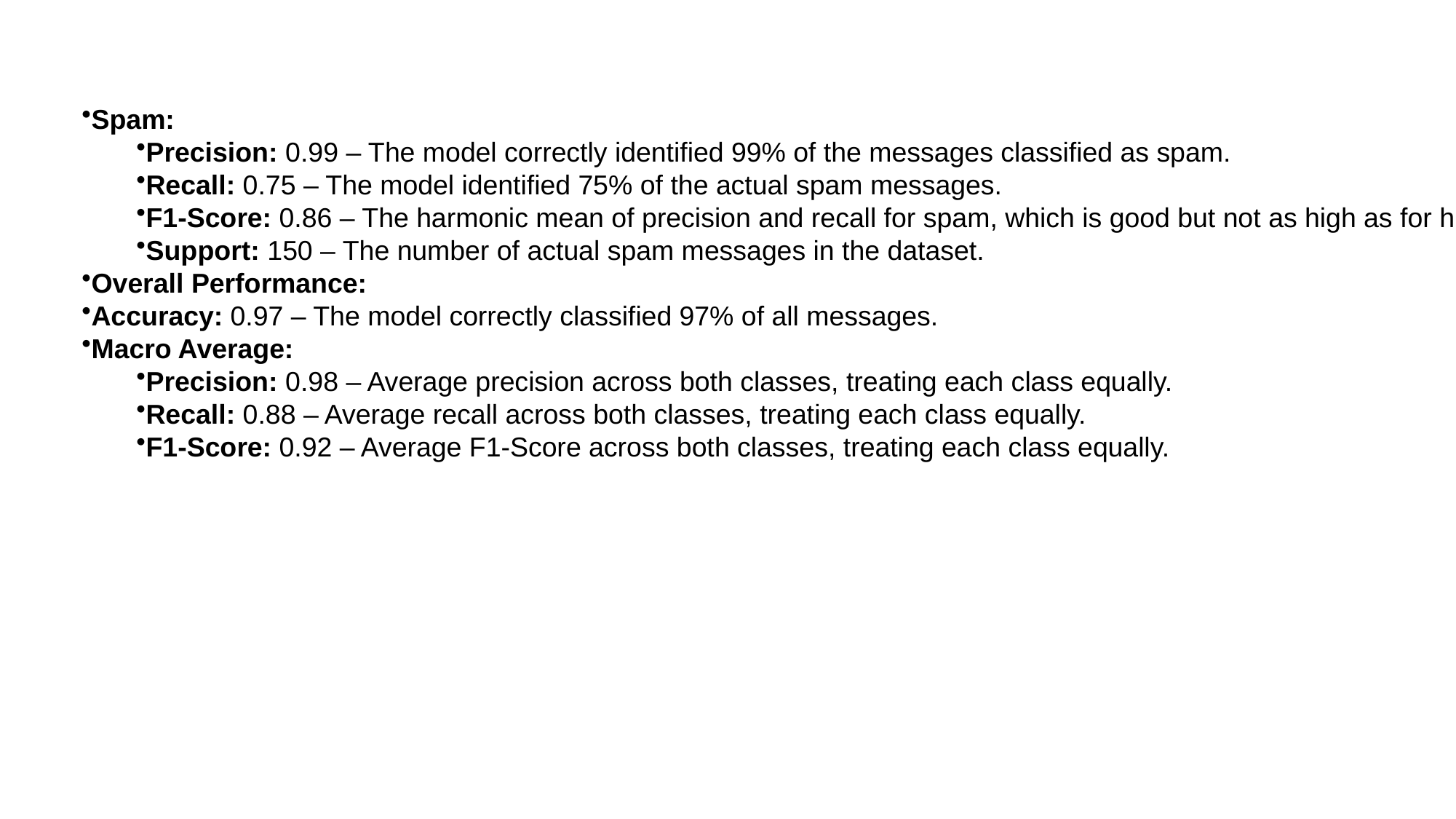

Spam:
Precision: 0.99 – The model correctly identified 99% of the messages classified as spam.
Recall: 0.75 – The model identified 75% of the actual spam messages.
F1-Score: 0.86 – The harmonic mean of precision and recall for spam, which is good but not as high as for ham.
Support: 150 – The number of actual spam messages in the dataset.
Overall Performance:
Accuracy: 0.97 – The model correctly classified 97% of all messages.
Macro Average:
Precision: 0.98 – Average precision across both classes, treating each class equally.
Recall: 0.88 – Average recall across both classes, treating each class equally.
F1-Score: 0.92 – Average F1-Score across both classes, treating each class equally.